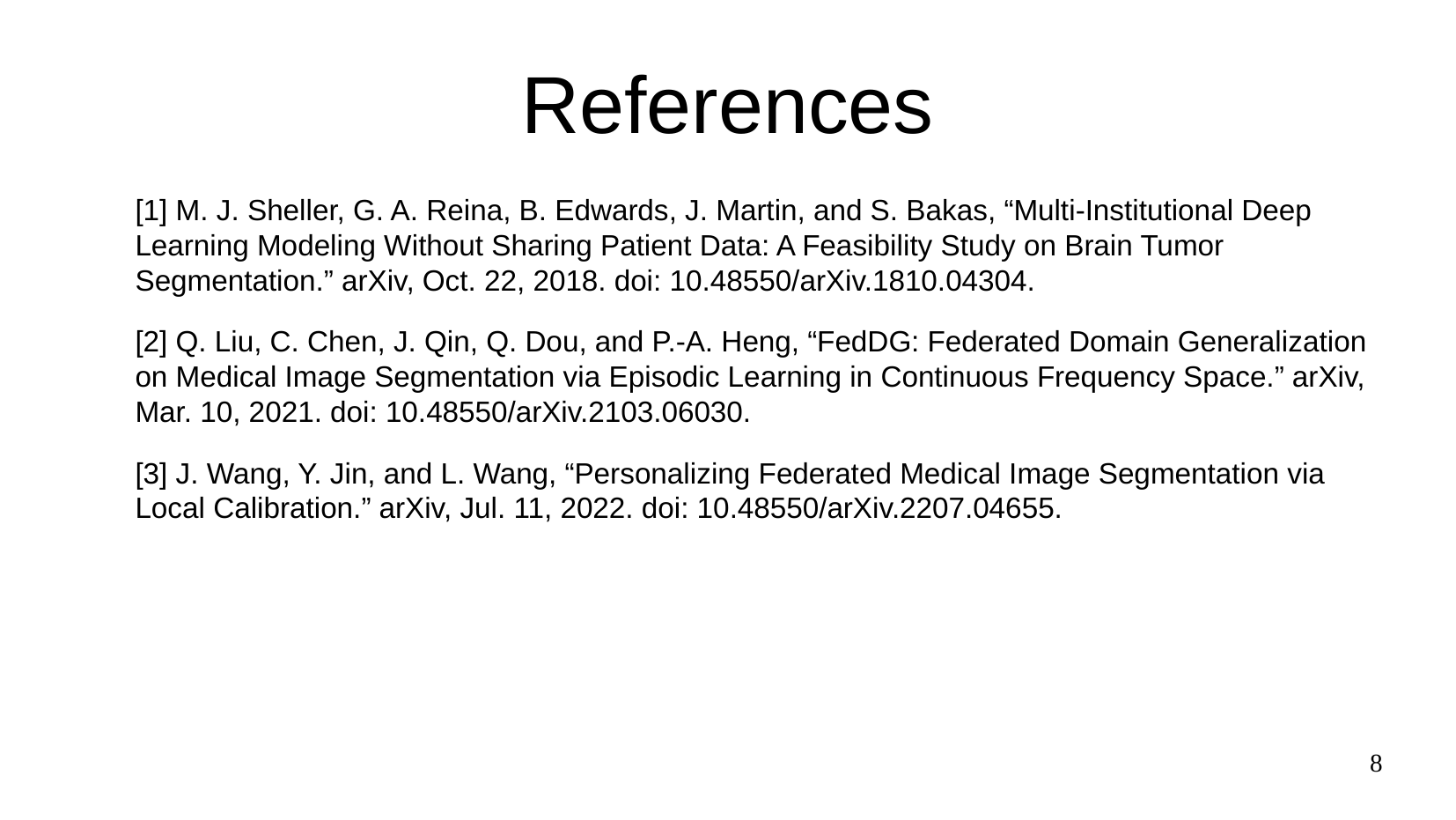

# References
[1] M. J. Sheller, G. A. Reina, B. Edwards, J. Martin, and S. Bakas, “Multi-Institutional Deep Learning Modeling Without Sharing Patient Data: A Feasibility Study on Brain Tumor Segmentation.” arXiv, Oct. 22, 2018. doi: 10.48550/arXiv.1810.04304.
[2] Q. Liu, C. Chen, J. Qin, Q. Dou, and P.-A. Heng, “FedDG: Federated Domain Generalization on Medical Image Segmentation via Episodic Learning in Continuous Frequency Space.” arXiv, Mar. 10, 2021. doi: 10.48550/arXiv.2103.06030.
[3] J. Wang, Y. Jin, and L. Wang, “Personalizing Federated Medical Image Segmentation via Local Calibration.” arXiv, Jul. 11, 2022. doi: 10.48550/arXiv.2207.04655.

8